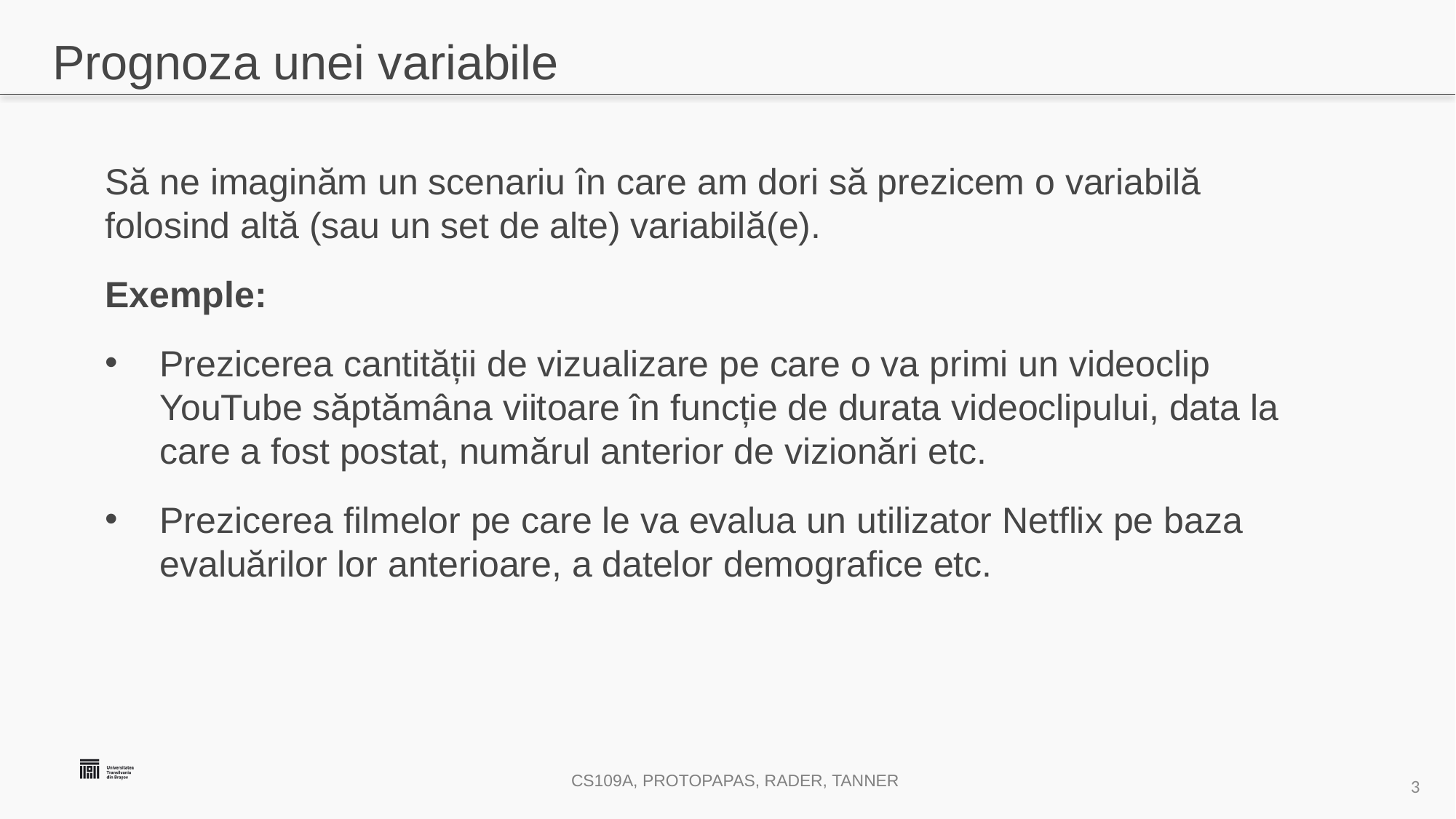

# Prognoza unei variabile
Să ne imaginăm un scenariu în care am dori să prezicem o variabilă folosind altă (sau un set de alte) variabilă(e).
Exemple:
Prezicerea cantității de vizualizare pe care o va primi un videoclip YouTube săptămâna viitoare în funcție de durata videoclipului, data la care a fost postat, numărul anterior de vizionări etc.
Prezicerea filmelor pe care le va evalua un utilizator Netflix pe baza evaluărilor lor anterioare, a datelor demografice etc.
3